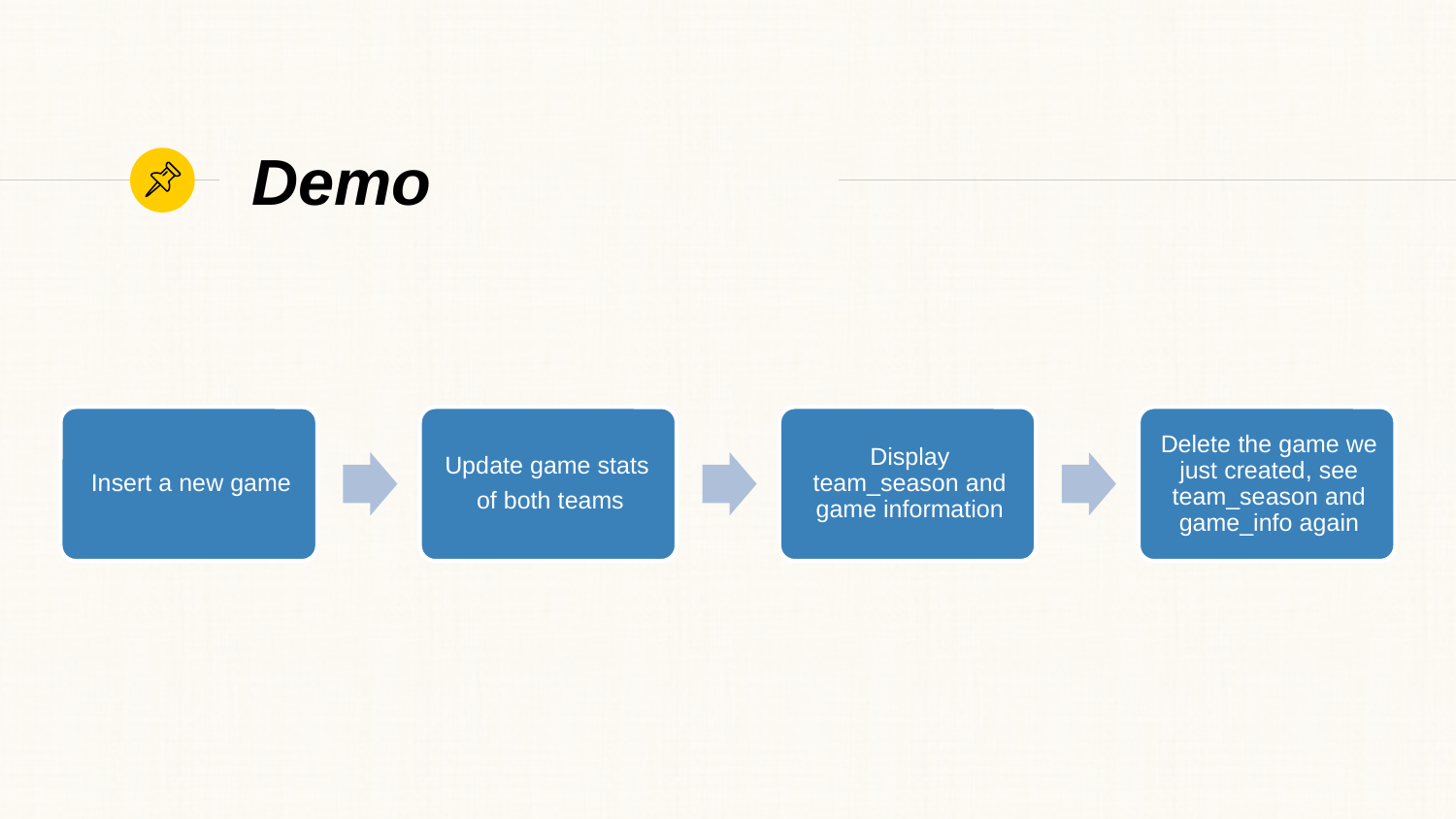

Demo

Insert a new game

Update game stats
of both teams

Display team_season and game information

Delete the game we just created, see team_season and game_info again